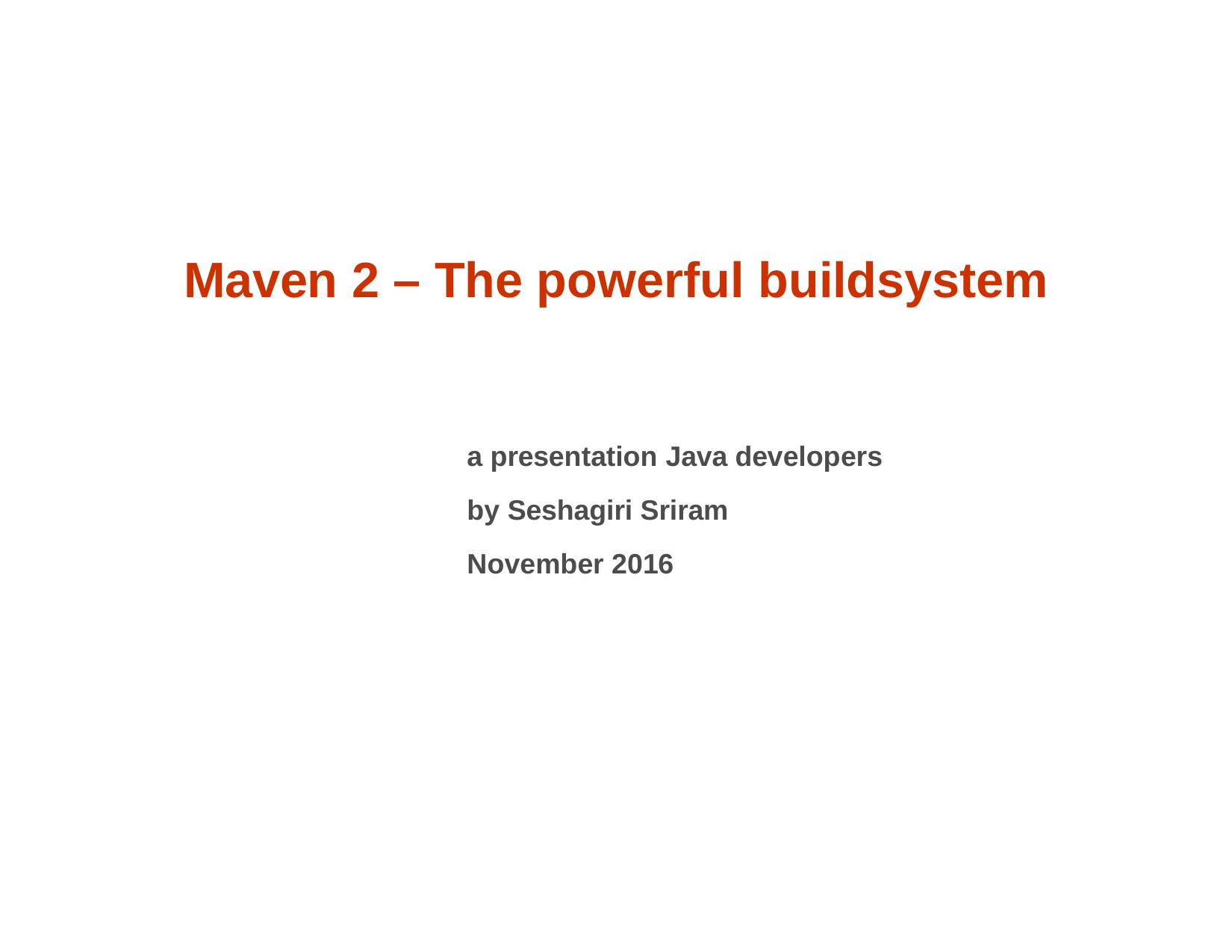

Maven 2 – The powerful buildsystem
a presentation Java developers
by Seshagiri Sriram
November 2016